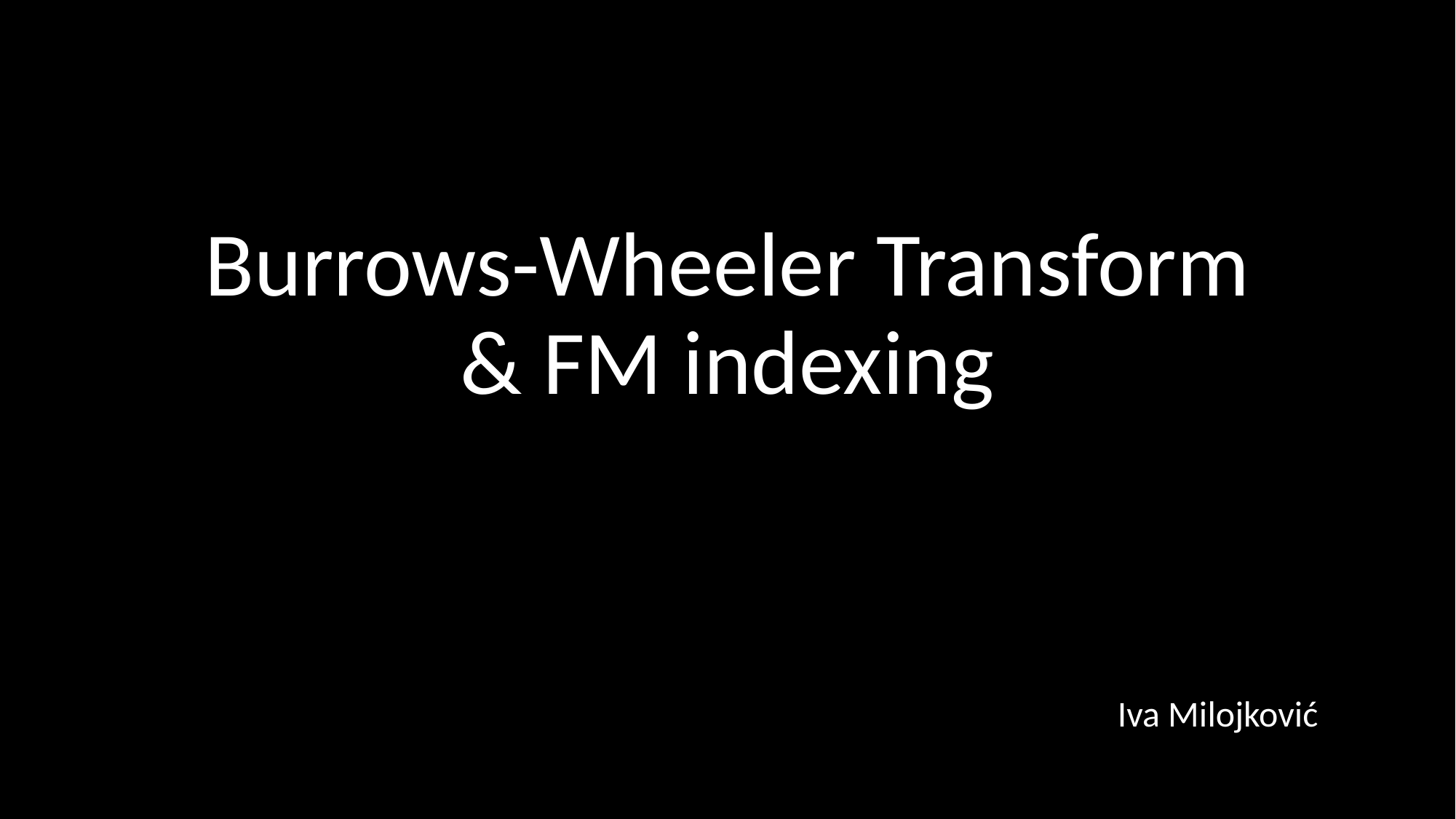

# Burrows-Wheeler Transform & FM indexing
Iva Milojković